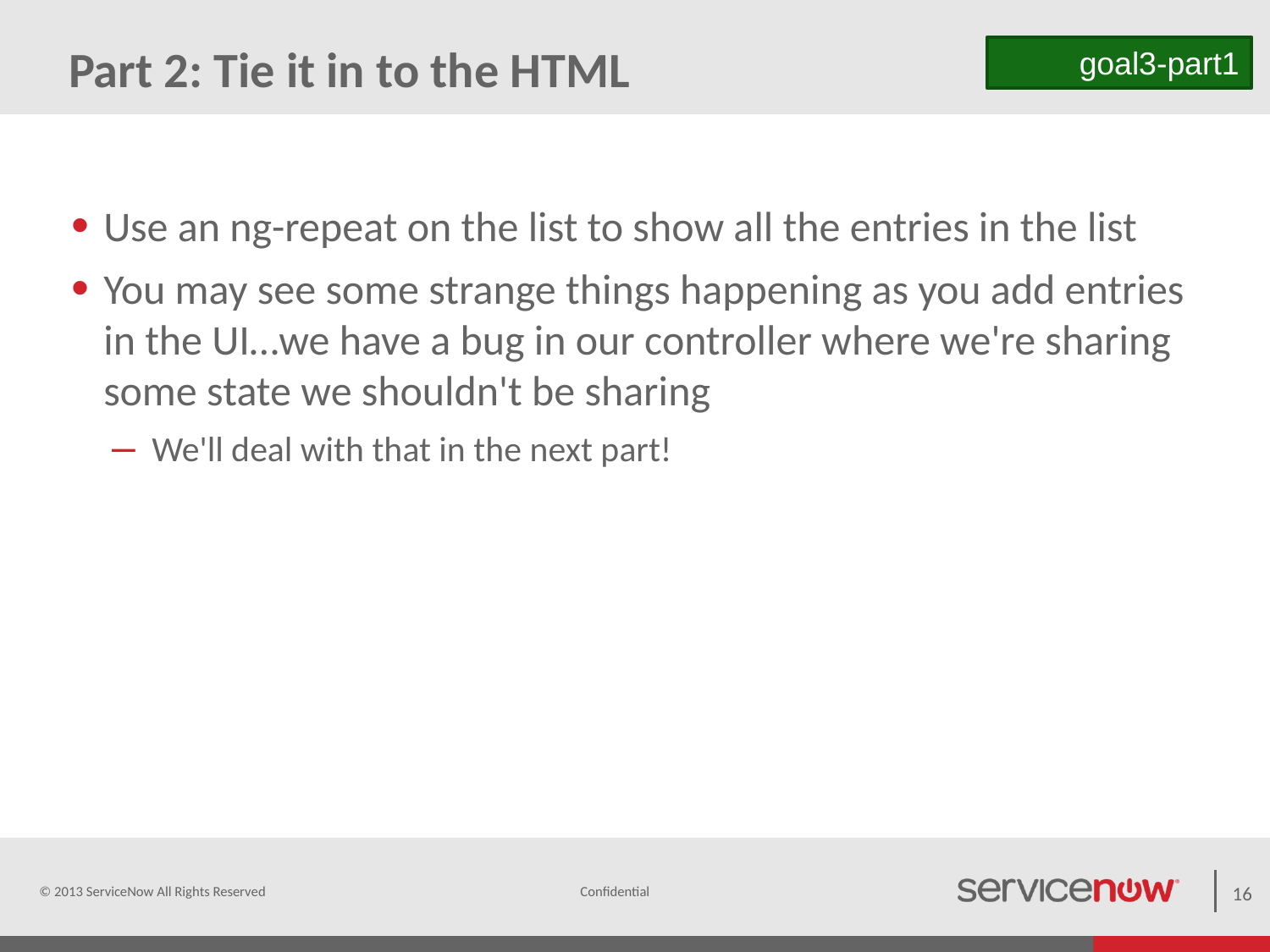

# Part 2: Tie it in to the HTML
goal3-part1

Use an ng-repeat on the list to show all the entries in the list
You may see some strange things happening as you add entries in the UI…we have a bug in our controller where we're sharing some state we shouldn't be sharing
We'll deal with that in the next part!
© 2013 ServiceNow All Rights Reserved
16